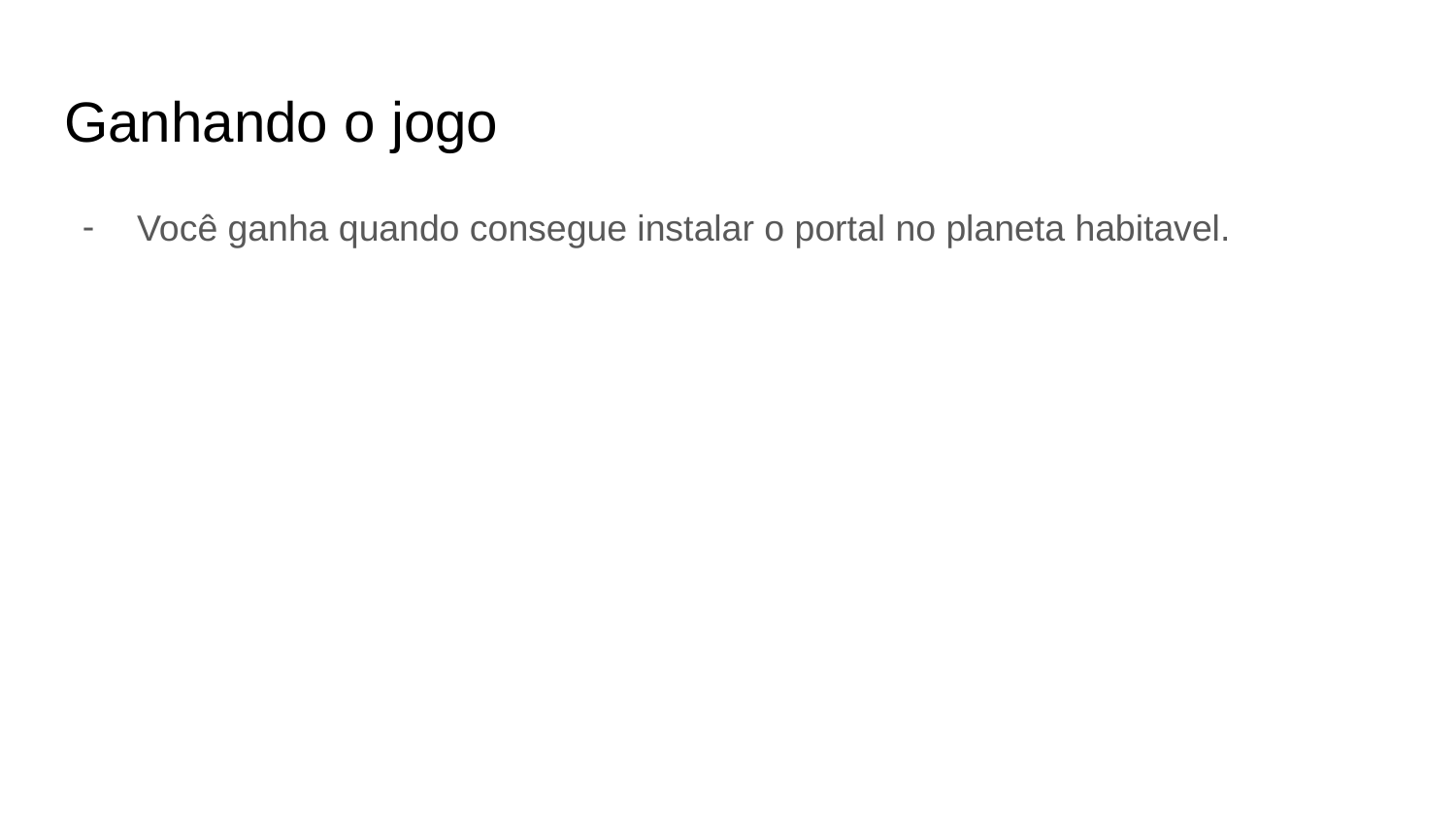

# Ganhando o jogo
Você ganha quando consegue instalar o portal no planeta habitavel.